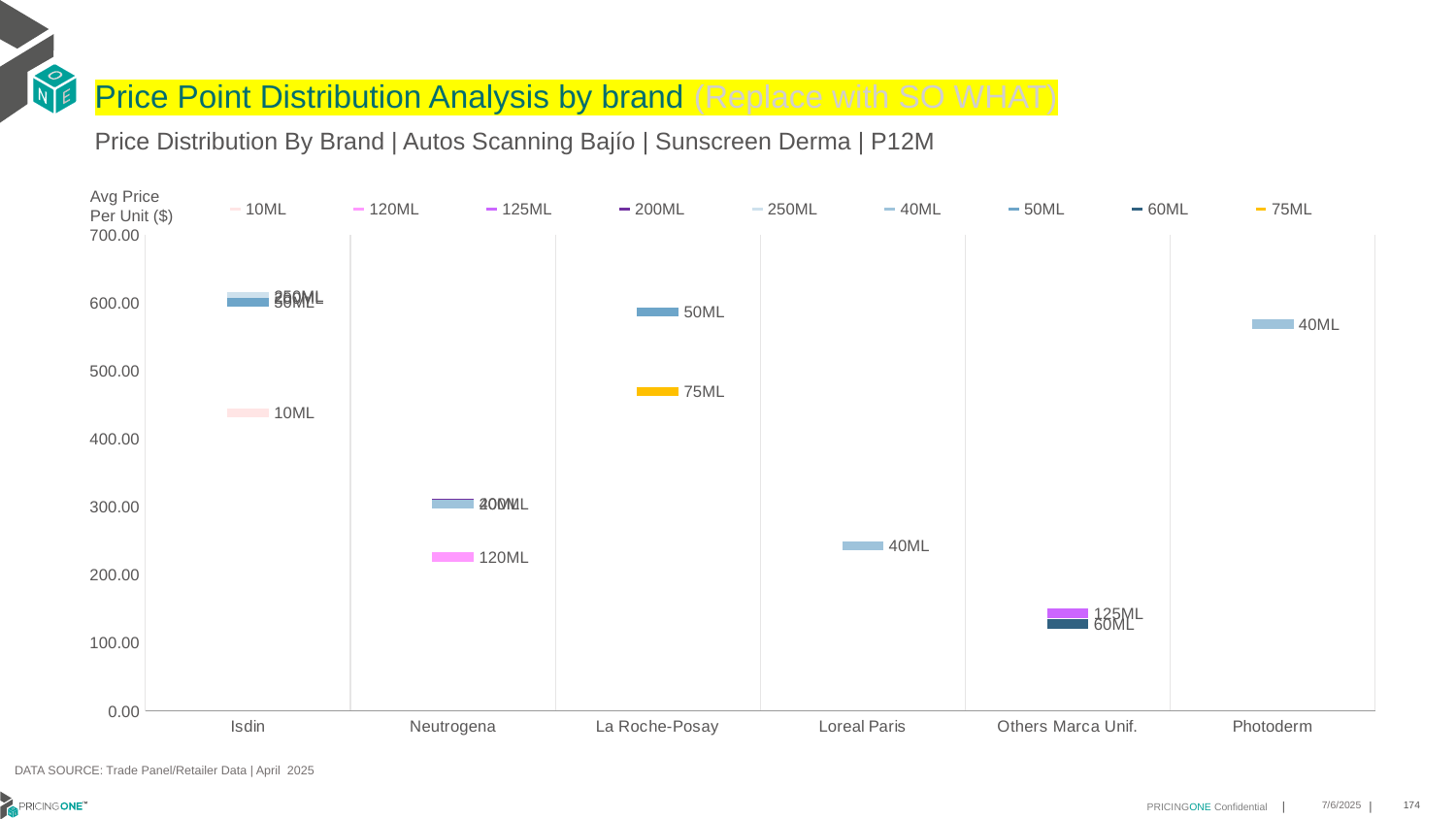

# Price Point Distribution Analysis by brand (Replace with SO WHAT)
Price Distribution By Brand | Autos Scanning Bajío | Sunscreen Derma | P12M

### Chart

| Category | 10ML | 120ML | 125ML | 200ML | 250ML | 40ML | 50ML | 60ML | 75ML |
|---|---|---|---|---|---|---|---|---|---|
| Isdin | 438.2543 | None | None | 606.7603 | 609.5993 | None | 601.1752 | None | None |
| Neutrogena | None | 226.3991 | None | 305.2633 | None | 304.5218 | None | None | None |
| La Roche-Posay | None | None | None | None | None | None | 587.0033 | None | 469.7601 |
| Loreal Paris | None | None | None | None | None | 242.7213 | None | None | None |
| Others Marca Unif. | None | None | 143.6308 | None | None | None | None | 128.1158 | None |
| Photoderm | None | None | None | None | None | 568.5405 | None | None | None |
Avg Price
Per Unit ($)
DATA SOURCE: Trade Panel/Retailer Data | April  2025
7/6/2025
174